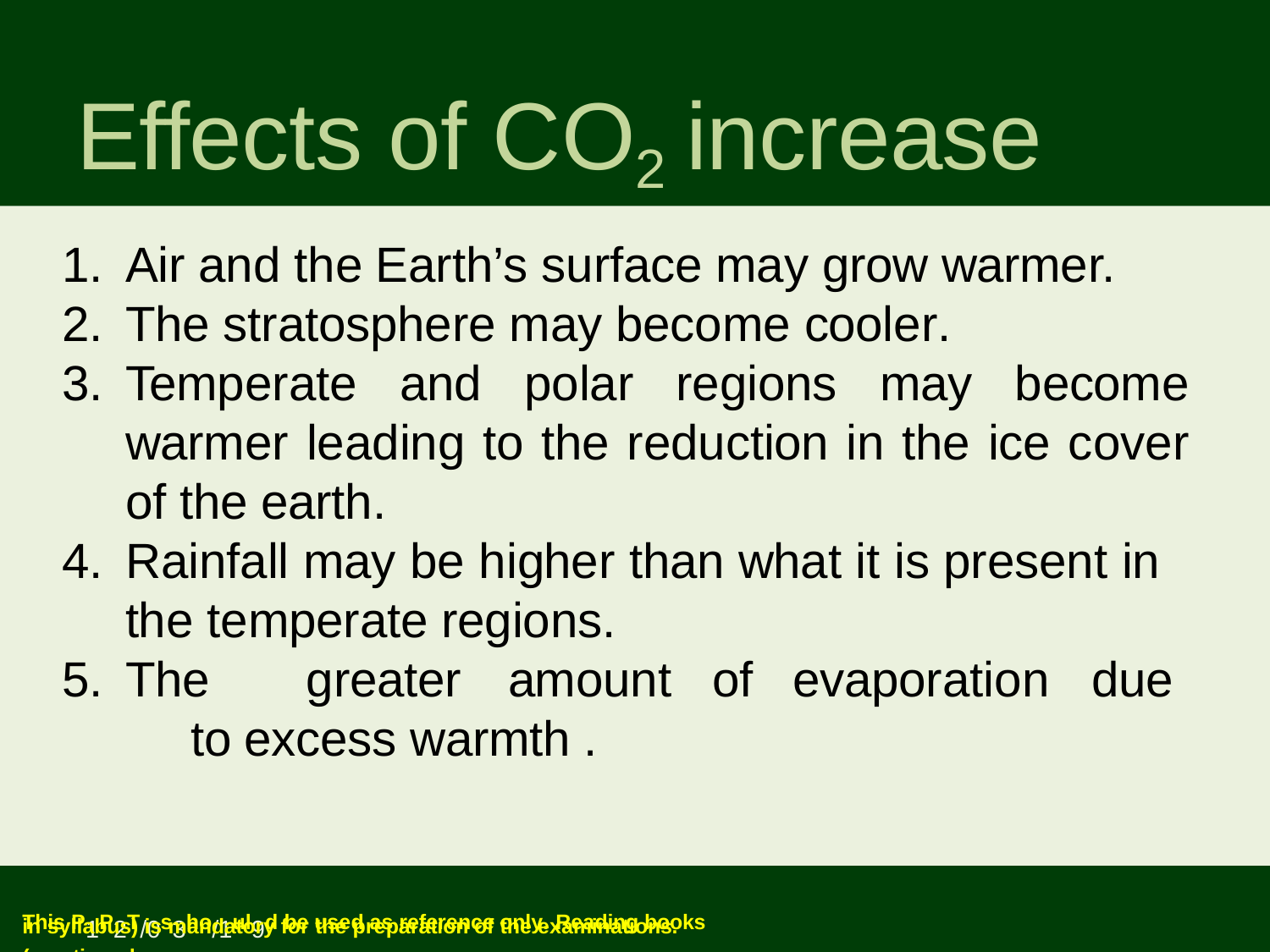

Effects of CO2	increase
Air and the Earth’s surface may grow warmer.
The stratosphere may become cooler.
Temperate   and   polar   regions   may   become warmer leading to the reduction in the ice cover of the earth.
Rainfall may be higher than what it is present in
the temperate regions.
The	greater	amount	of	evaporation	due	to excess warmth .
This P1P2T/0s3ho/1ul9d be used as reference only. Reading books (mentioned
in syllabus) is mandatory for the preparation of the examinations.